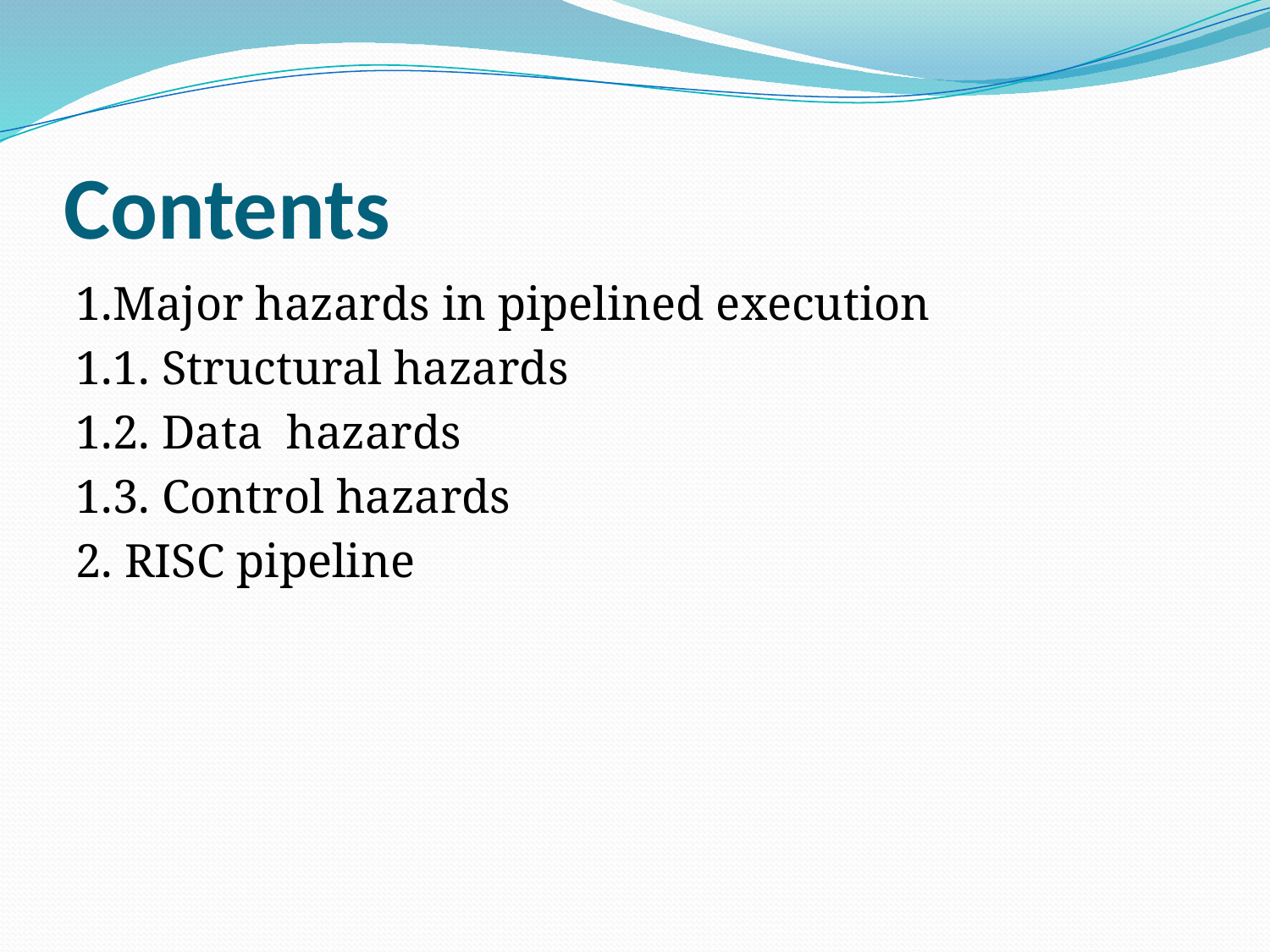

# Contents
1.Major hazards in pipelined execution
1.1. Structural hazards
1.2. Data  hazards
1.3. Control hazards
2. RISC pipeline